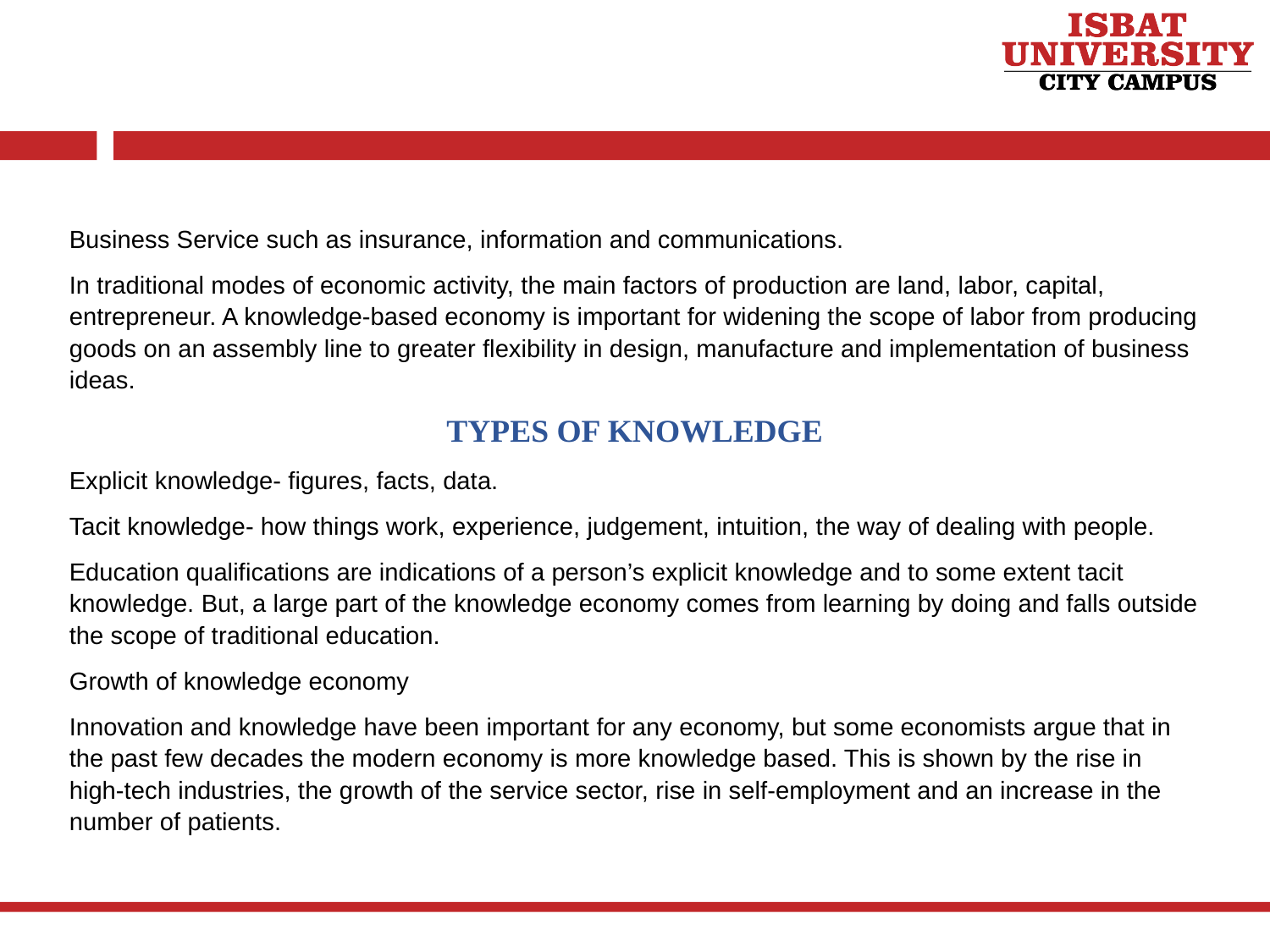

Business Service such as insurance, information and communications.
In traditional modes of economic activity, the main factors of production are land, labor, capital, entrepreneur. A knowledge-based economy is important for widening the scope of labor from producing goods on an assembly line to greater flexibility in design, manufacture and implementation of business ideas.
TYPES OF KNOWLEDGE
Explicit knowledge- figures, facts, data.
Tacit knowledge- how things work, experience, judgement, intuition, the way of dealing with people.
Education qualifications are indications of a person’s explicit knowledge and to some extent tacit knowledge. But, a large part of the knowledge economy comes from learning by doing and falls outside the scope of traditional education.
Growth of knowledge economy
Innovation and knowledge have been important for any economy, but some economists argue that in the past few decades the modern economy is more knowledge based. This is shown by the rise in high-tech industries, the growth of the service sector, rise in self-employment and an increase in the number of patients.